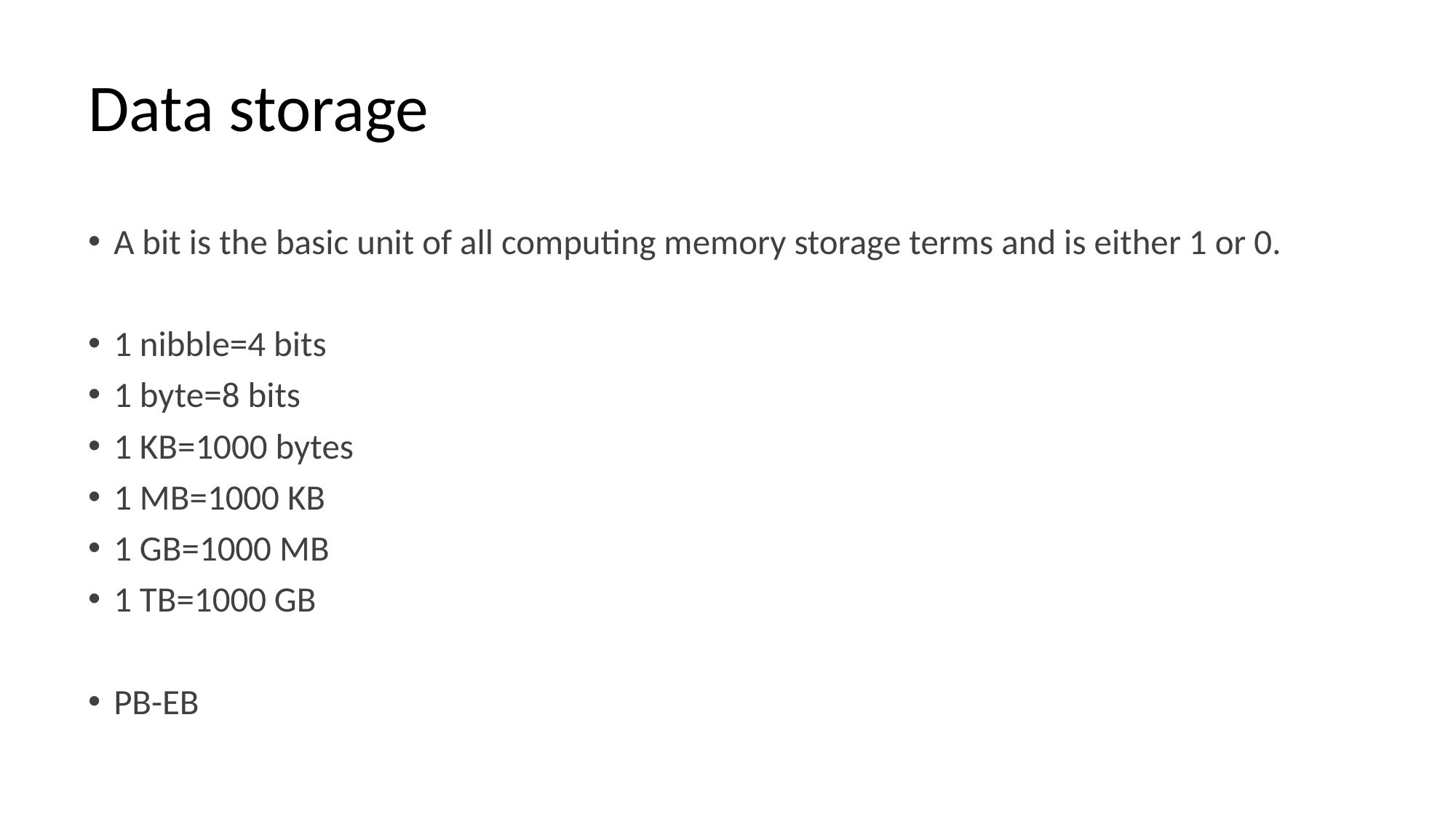

# Data storage
A bit is the basic unit of all computing memory storage terms and is either 1 or 0.

1 nibble=4 bits
1 byte=8 bits
1 KB=1000 bytes
1 MB=1000 KB
1 GB=1000 MB
1 TB=1000 GB

PB-EB